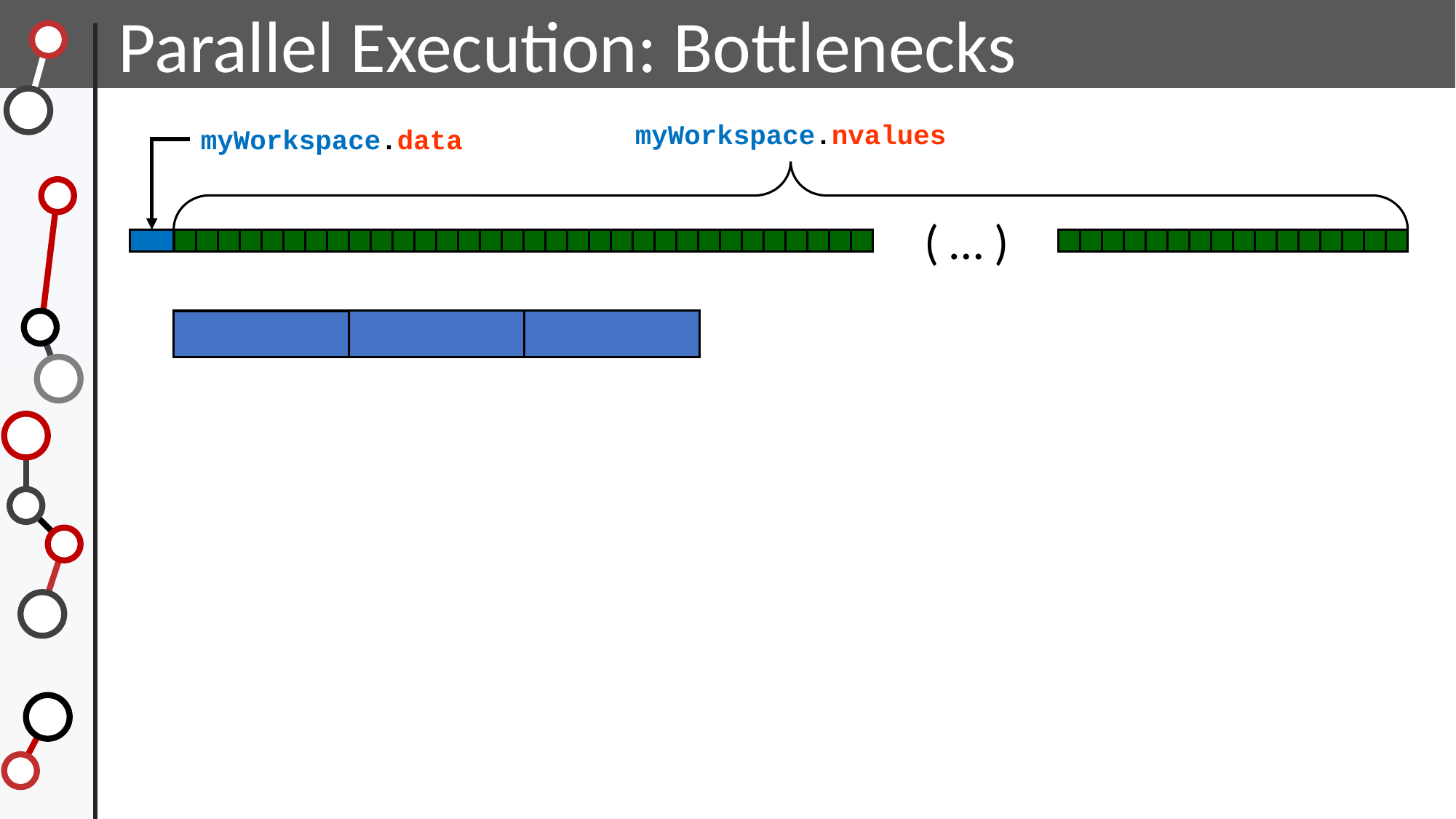

Parallel Execution: Bottlenecks

myWorkspace.nvalues
myWorkspace.data

( … )